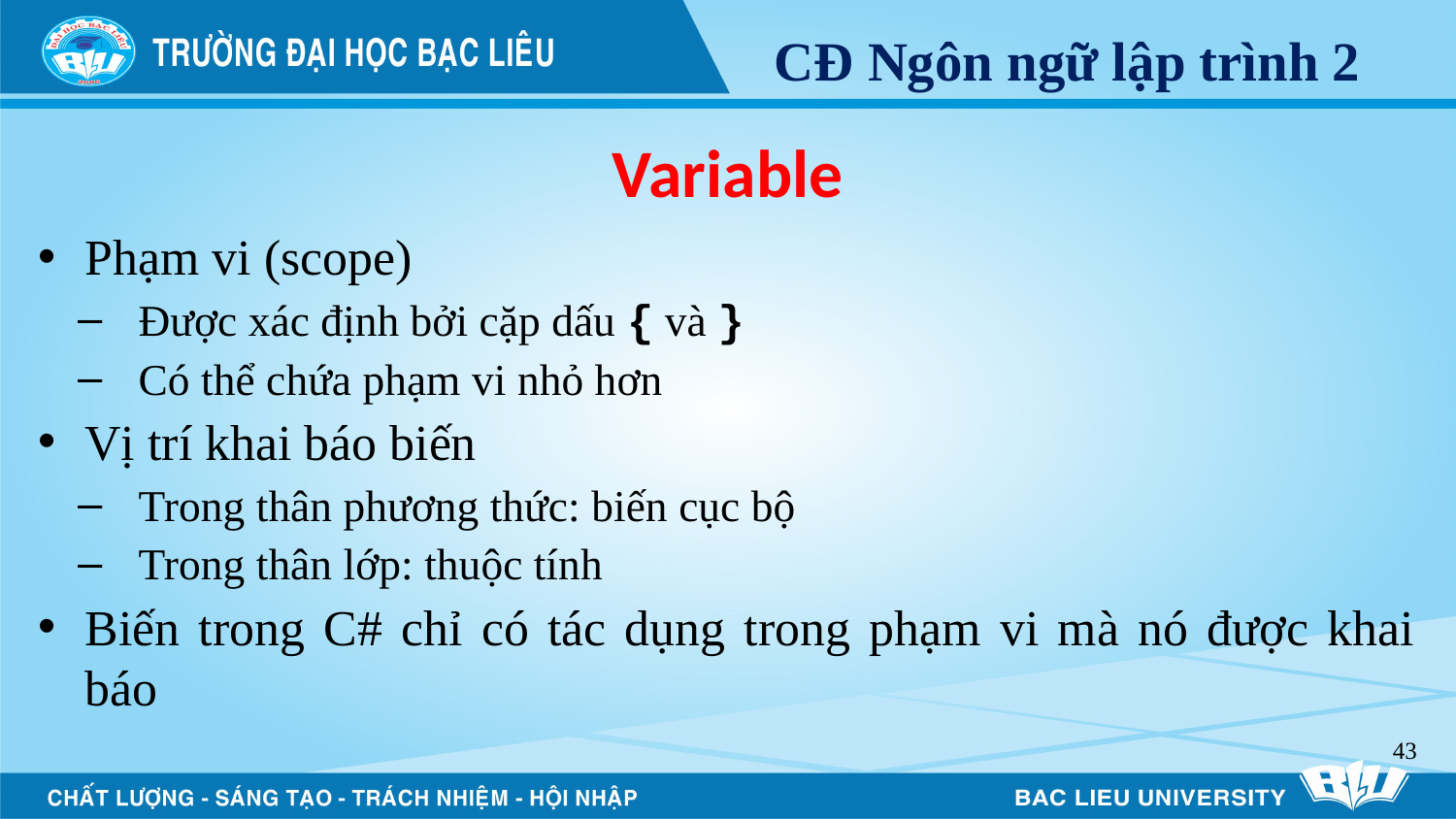

# Variable
Phạm vi (scope)
Được xác định bởi cặp dấu { và }
Có thể chứa phạm vi nhỏ hơn
Vị trí khai báo biến
Trong thân phương thức: biến cục bộ
Trong thân lớp: thuộc tính
Biến trong C# chỉ có tác dụng trong phạm vi mà nó được khai báo
43